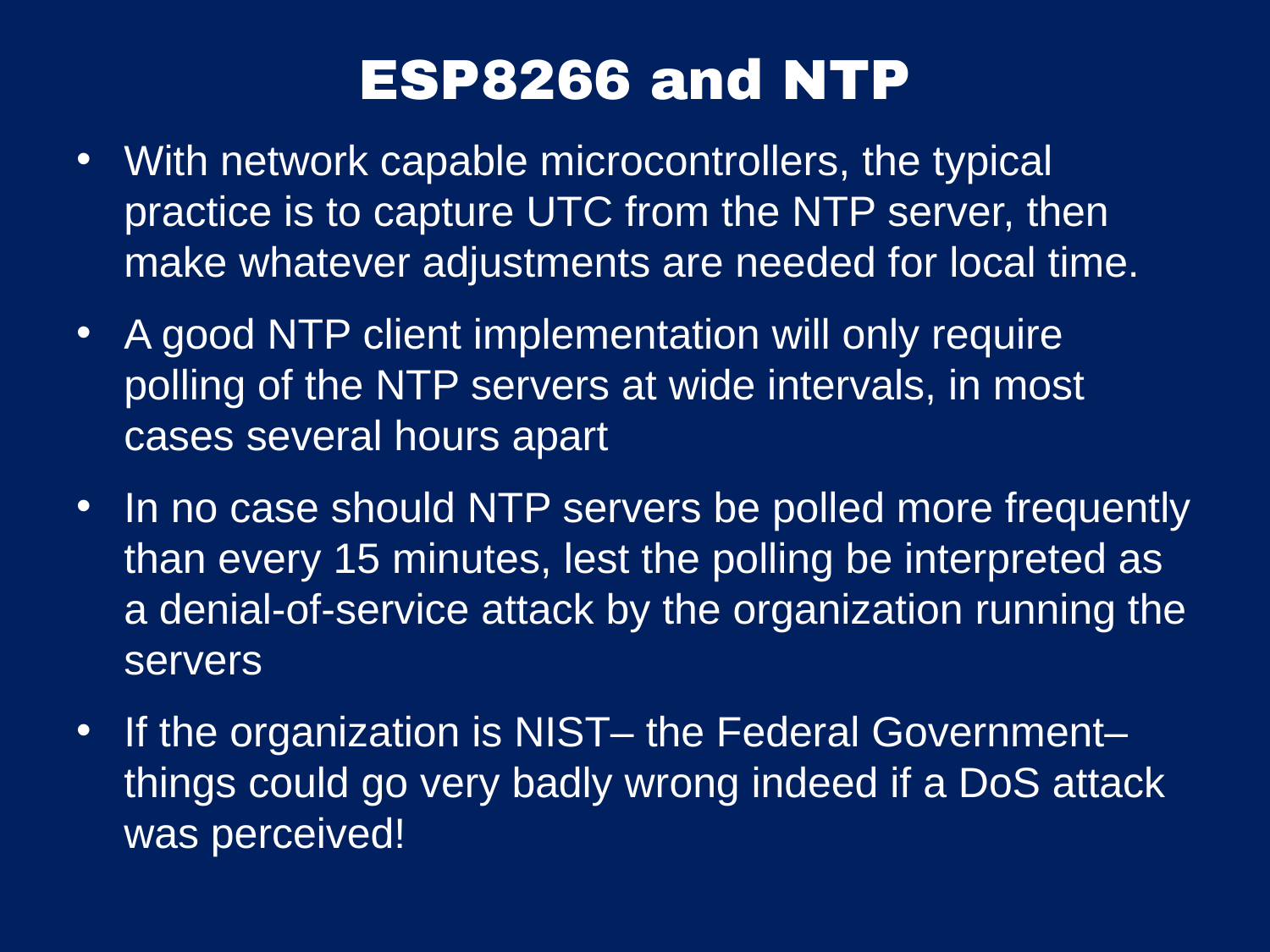

# ESP8266 and NTP
With network capable microcontrollers, the typical practice is to capture UTC from the NTP server, then make whatever adjustments are needed for local time.
A good NTP client implementation will only require polling of the NTP servers at wide intervals, in most cases several hours apart
In no case should NTP servers be polled more frequently than every 15 minutes, lest the polling be interpreted as a denial-of-service attack by the organization running the servers
If the organization is NIST– the Federal Government– things could go very badly wrong indeed if a DoS attack was perceived!